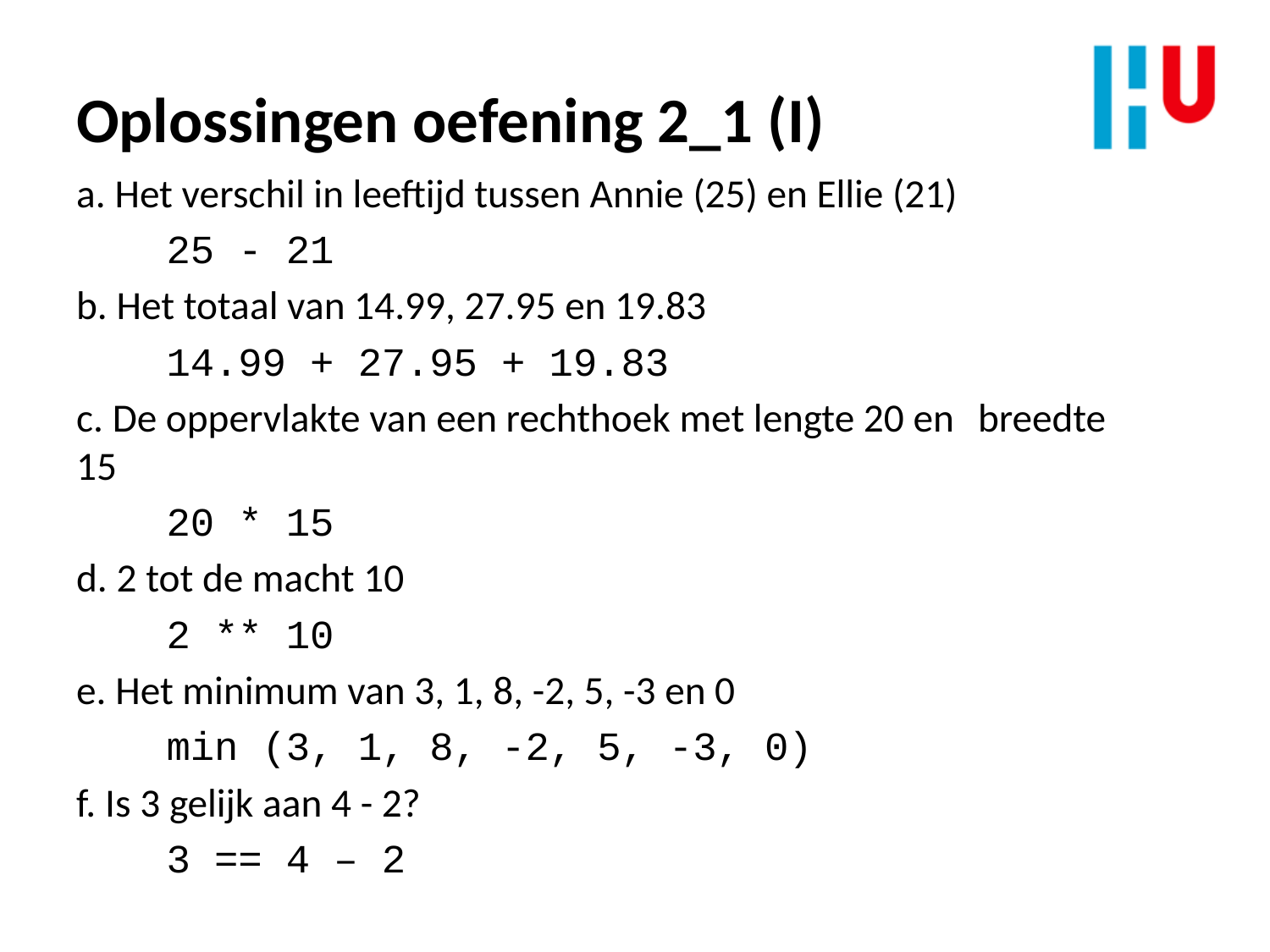

# Oplossingen oefening 2_1 (I)
a. Het verschil in leeftijd tussen Annie (25) en Ellie (21)
	25 - 21
b. Het totaal van 14.99, 27.95 en 19.83
	14.99 + 27.95 + 19.83
c. De oppervlakte van een rechthoek met lengte 20 en 	breedte 15
	20 * 15
d. 2 tot de macht 10
	2 ** 10
e. Het minimum van 3, 1, 8, -2, 5, -3 en 0
	min (3, 1, 8, -2, 5, -3, 0)
f. Is 3 gelijk aan 4 - 2?
	3 == 4 – 2